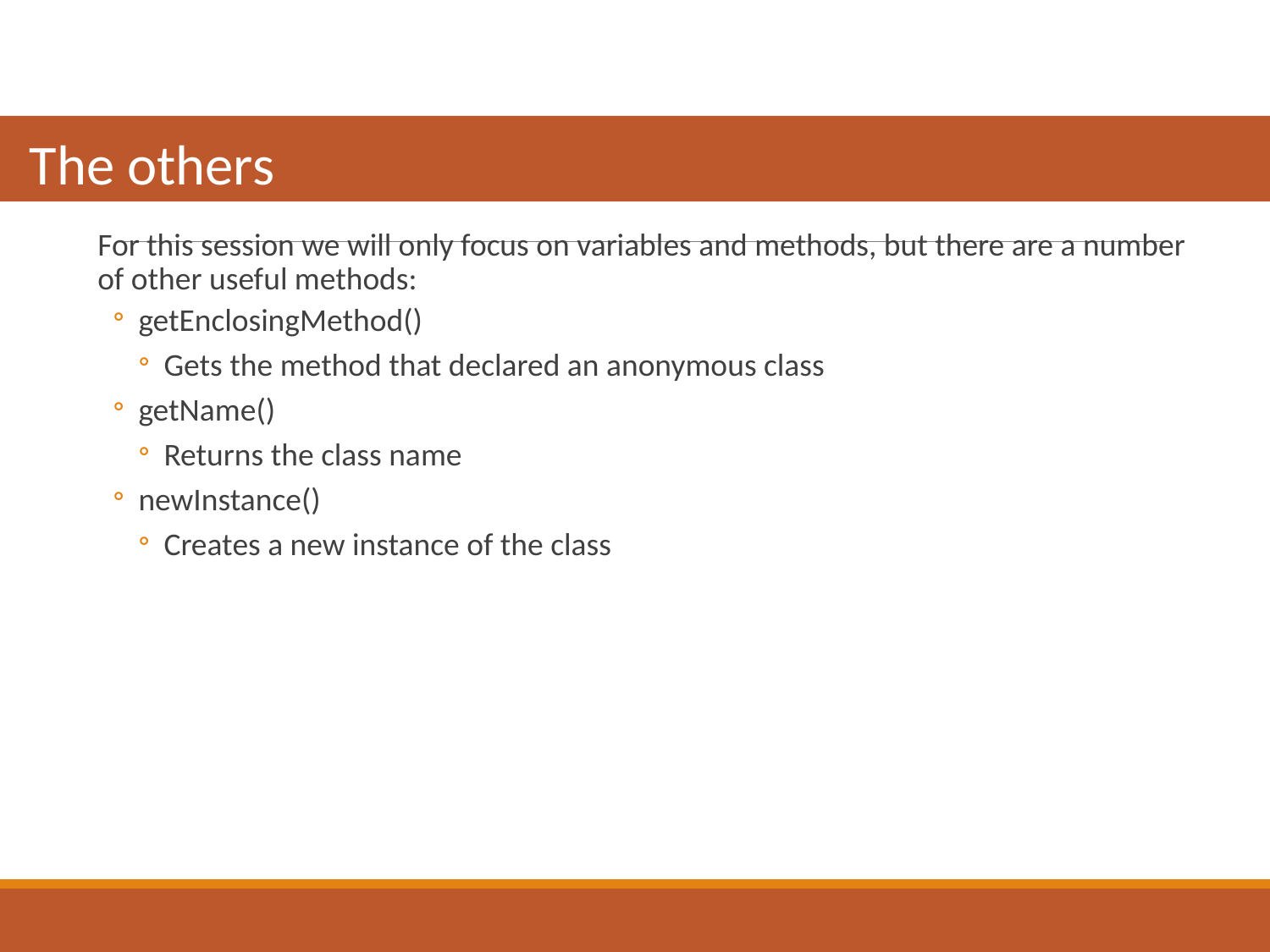

The others
For this session we will only focus on variables and methods, but there are a number of other useful methods:
getEnclosingMethod()
Gets the method that declared an anonymous class
getName()
Returns the class name
newInstance()
Creates a new instance of the class